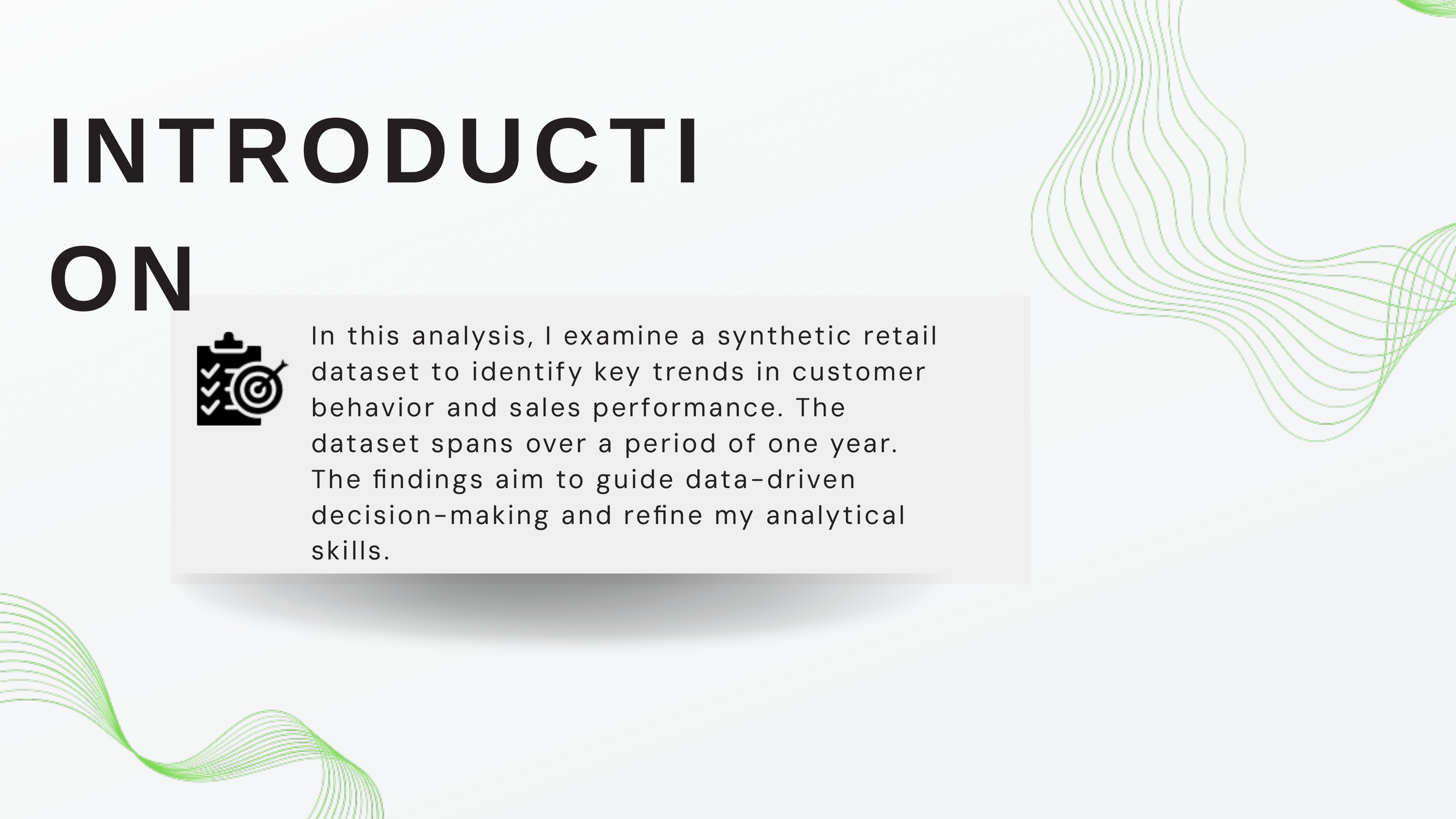

INTRODUCTION

In this analysis, I examine a synthetic retail dataset to identify key trends in customer behavior and sales performance. The dataset spans over a period of one year. The findings aim to guide data-driven decision-making and refine my analytical skills.